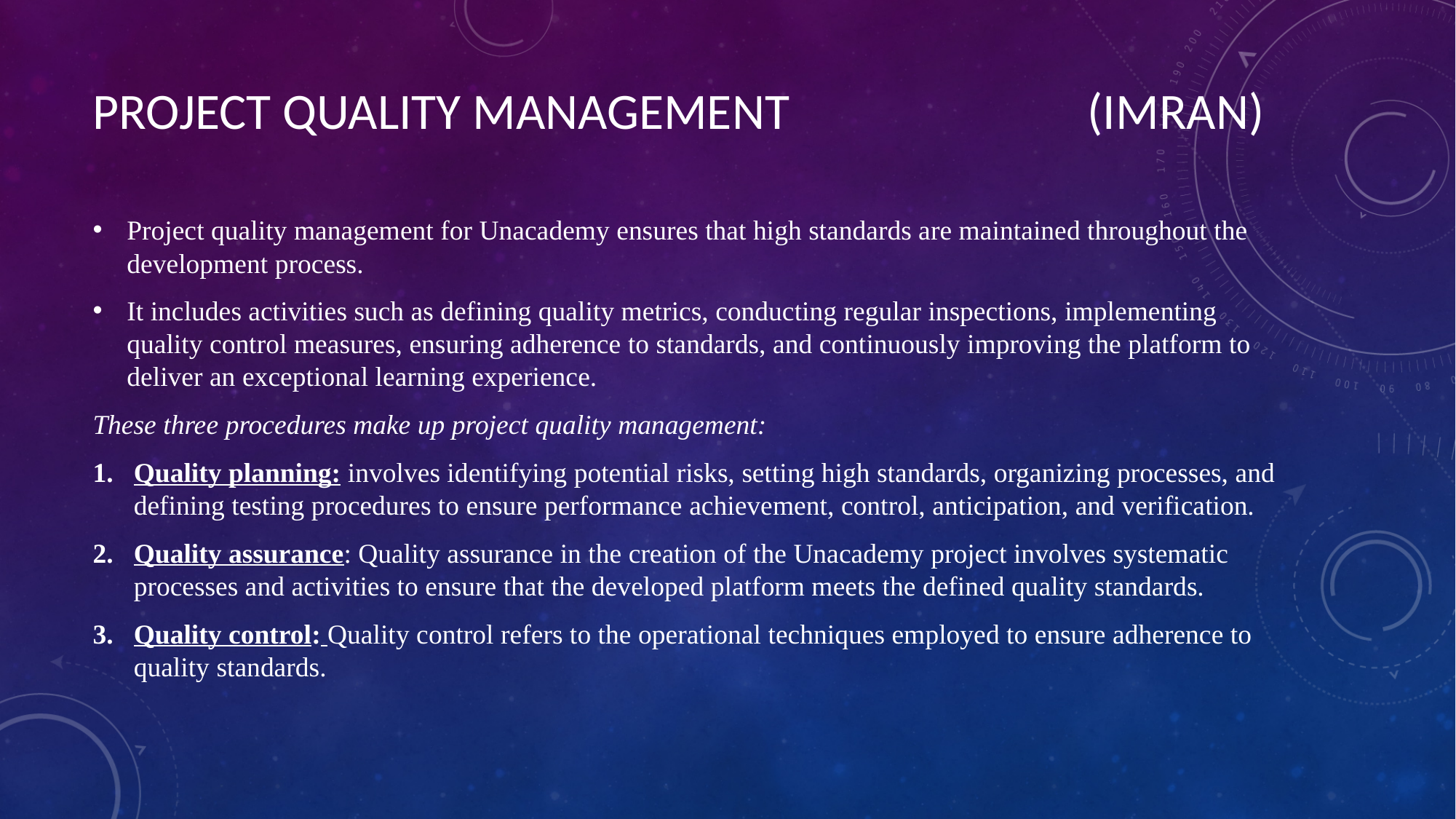

# Project quality management                          (Imran)

Project quality management for Unacademy ensures that high standards are maintained throughout the development process.
It includes activities such as defining quality metrics, conducting regular inspections, implementing quality control measures, ensuring adherence to standards, and continuously improving the platform to deliver an exceptional learning experience.
These three procedures make up project quality management:
Quality planning: involves identifying potential risks, setting high standards, organizing processes, and defining testing procedures to ensure performance achievement, control, anticipation, and verification.
Quality assurance: Quality assurance in the creation of the Unacademy project involves systematic processes and activities to ensure that the developed platform meets the defined quality standards.
Quality control: Quality control refers to the operational techniques employed to ensure adherence to quality standards.